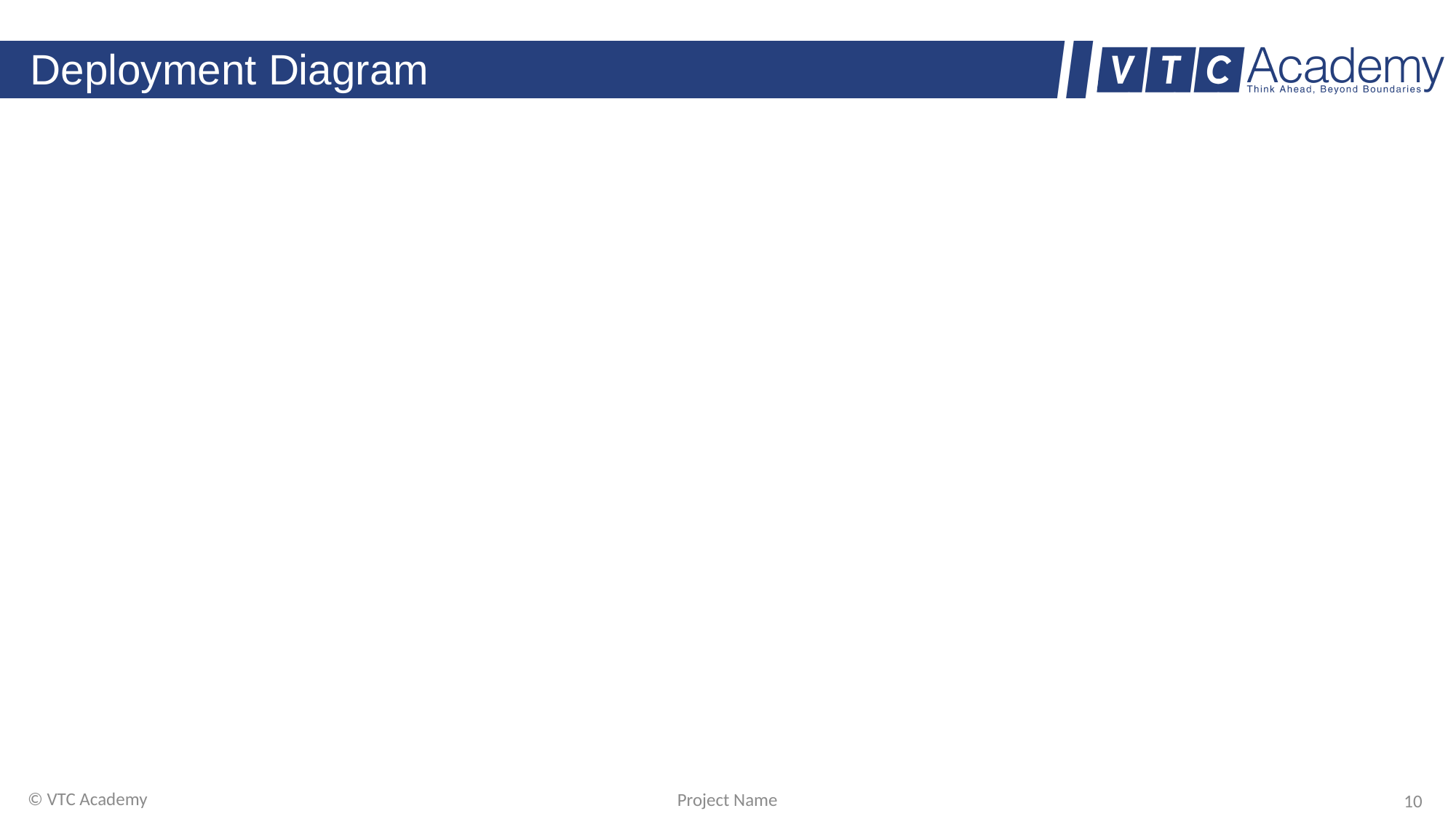

# Deployment Diagram

© VTC Academy
Project Name
10